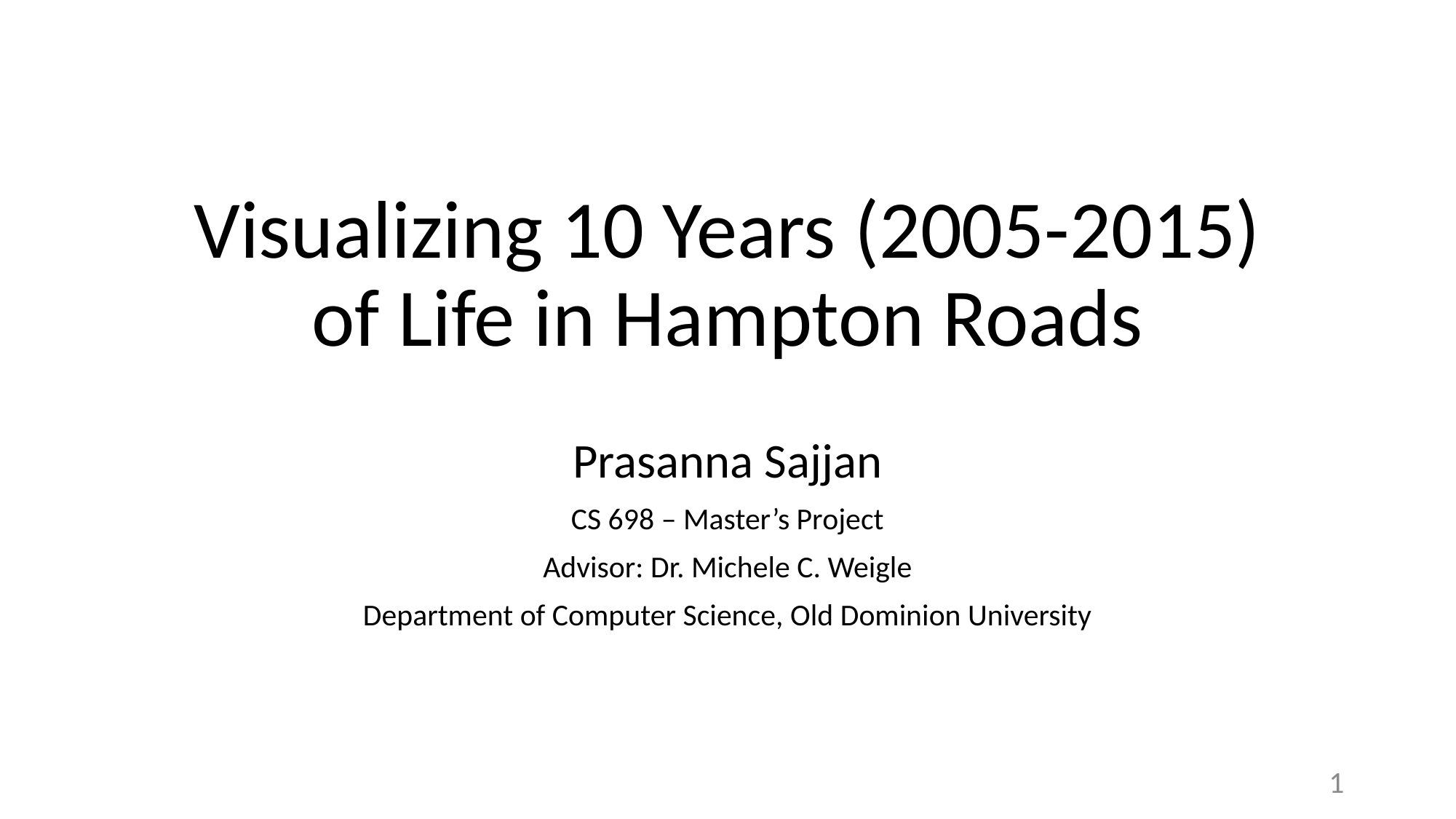

# Visualizing 10 Years (2005-2015) of Life in Hampton Roads
Prasanna Sajjan
CS 698 – Master’s Project
Advisor: Dr. Michele C. Weigle
Department of Computer Science, Old Dominion University
1